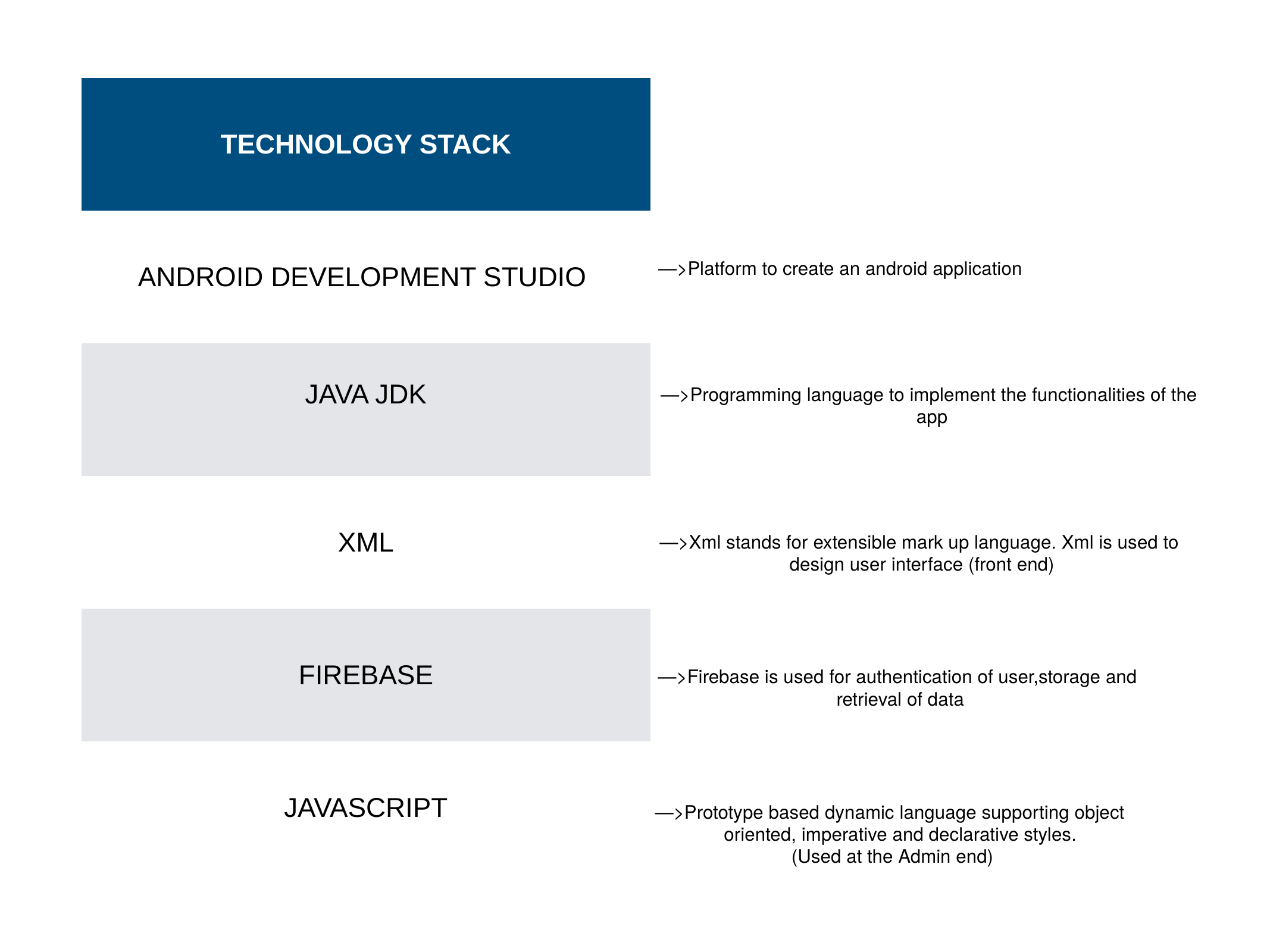

| TECHNOLOGY STACK |
| --- |
| ANDROID DEVELOPMENT STUDIO |
| JAVA JDK |
| XML |
| FIREBASE |
| JAVASCRIPT |
—>Platform to create an android application
—>Programming language to implement the functionalities of the
 app
—>Xml stands for extensible mark up language. Xml is used to
design user interface (front end)
—>Firebase is used for authentication of user,storage and
retrieval of data
—>Prototype based dynamic language supporting object
   oriented, imperative and declarative styles.
(Used at the Admin end)